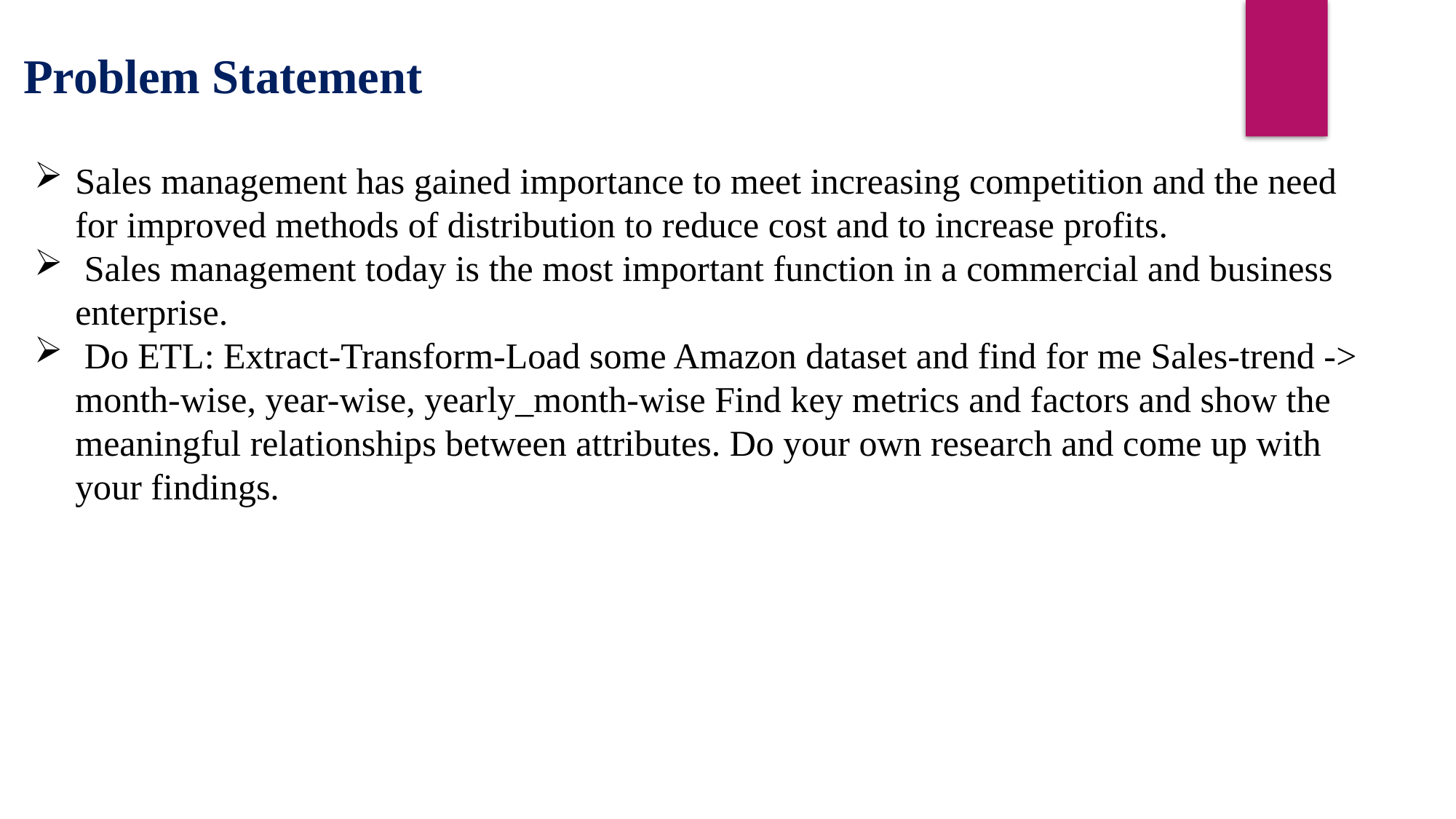

Problem Statement
Sales management has gained importance to meet increasing competition and the need for improved methods of distribution to reduce cost and to increase profits.
 Sales management today is the most important function in a commercial and business enterprise.
 Do ETL: Extract-Transform-Load some Amazon dataset and find for me Sales-trend -> month-wise, year-wise, yearly_month-wise Find key metrics and factors and show the meaningful relationships between attributes. Do your own research and come up with your findings.

Help out to make better business decisions.
Help analyze customer trends and satisfaction, which can lead to new and better products and services.
Gives better insight of customers base.
Helps in easy flow for managing resources.